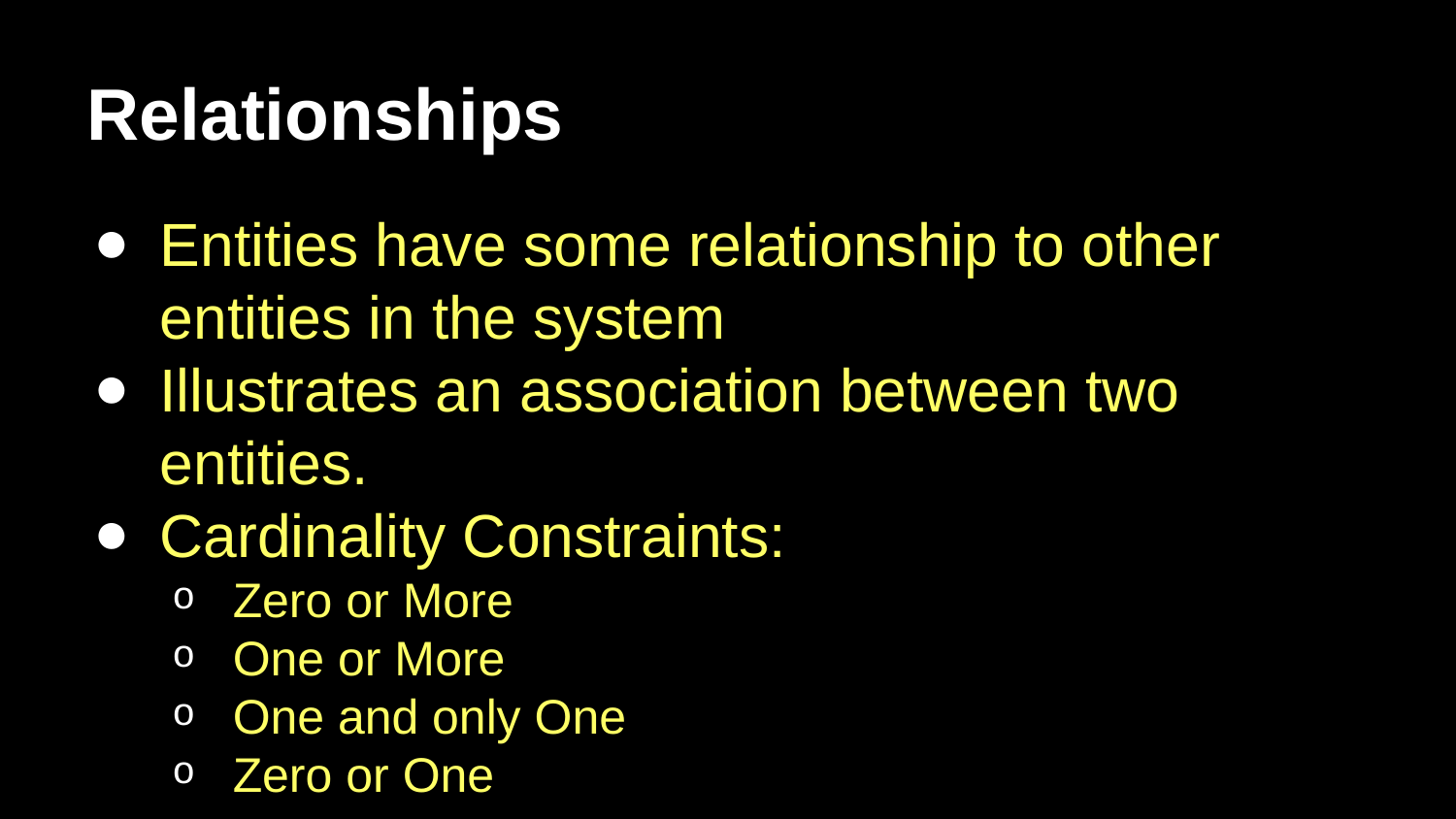

Relationships
Entities have some relationship to other entities in the system
Illustrates an association between two entities.
Cardinality Constraints:
Zero or More
One or More
One and only One
Zero or One